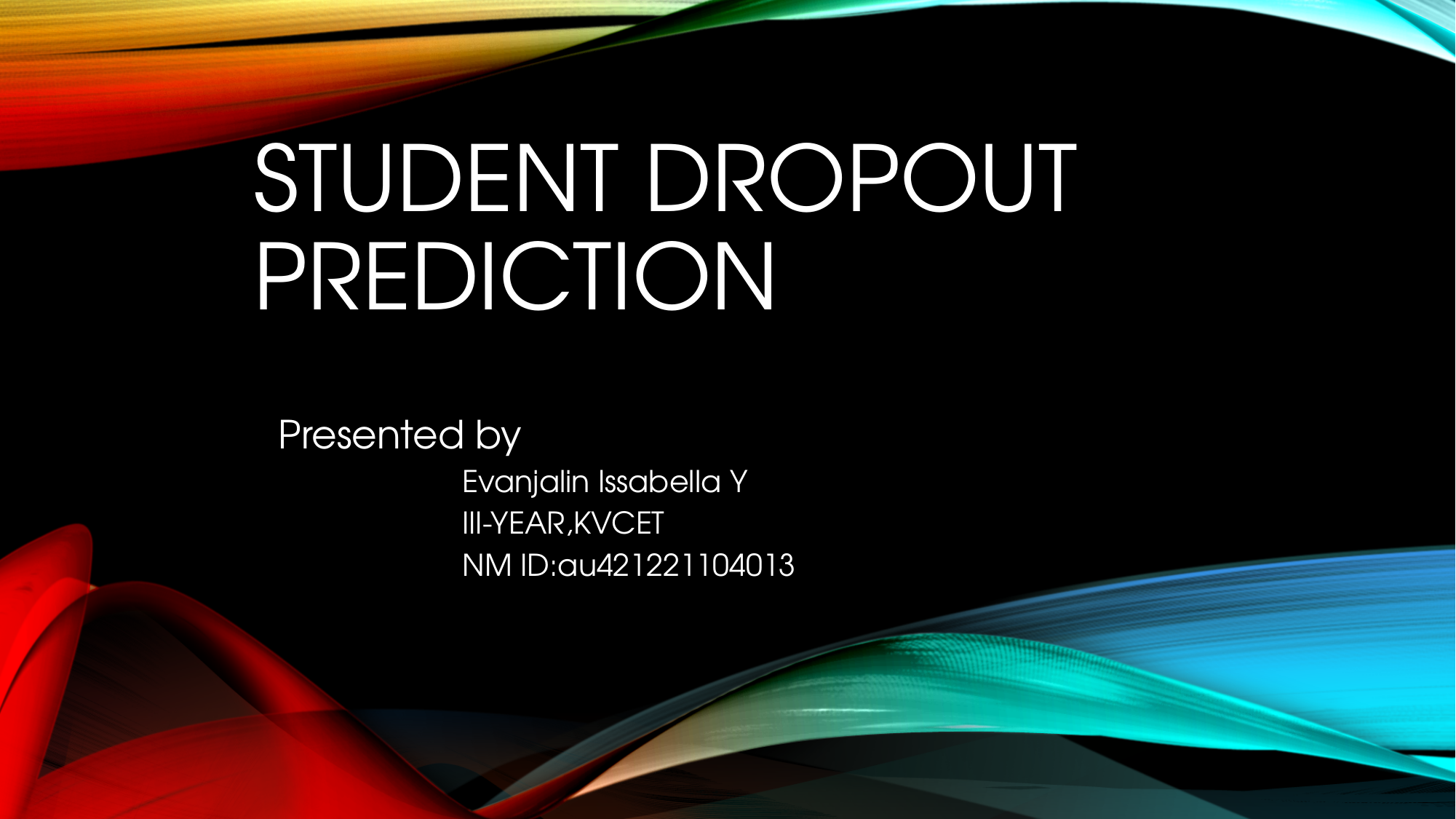

# Student dropout prediction
Presented by
                      Evanjalin Issabella Y
                      III-YEAR,KVCET
                      NM ID:au421221104013